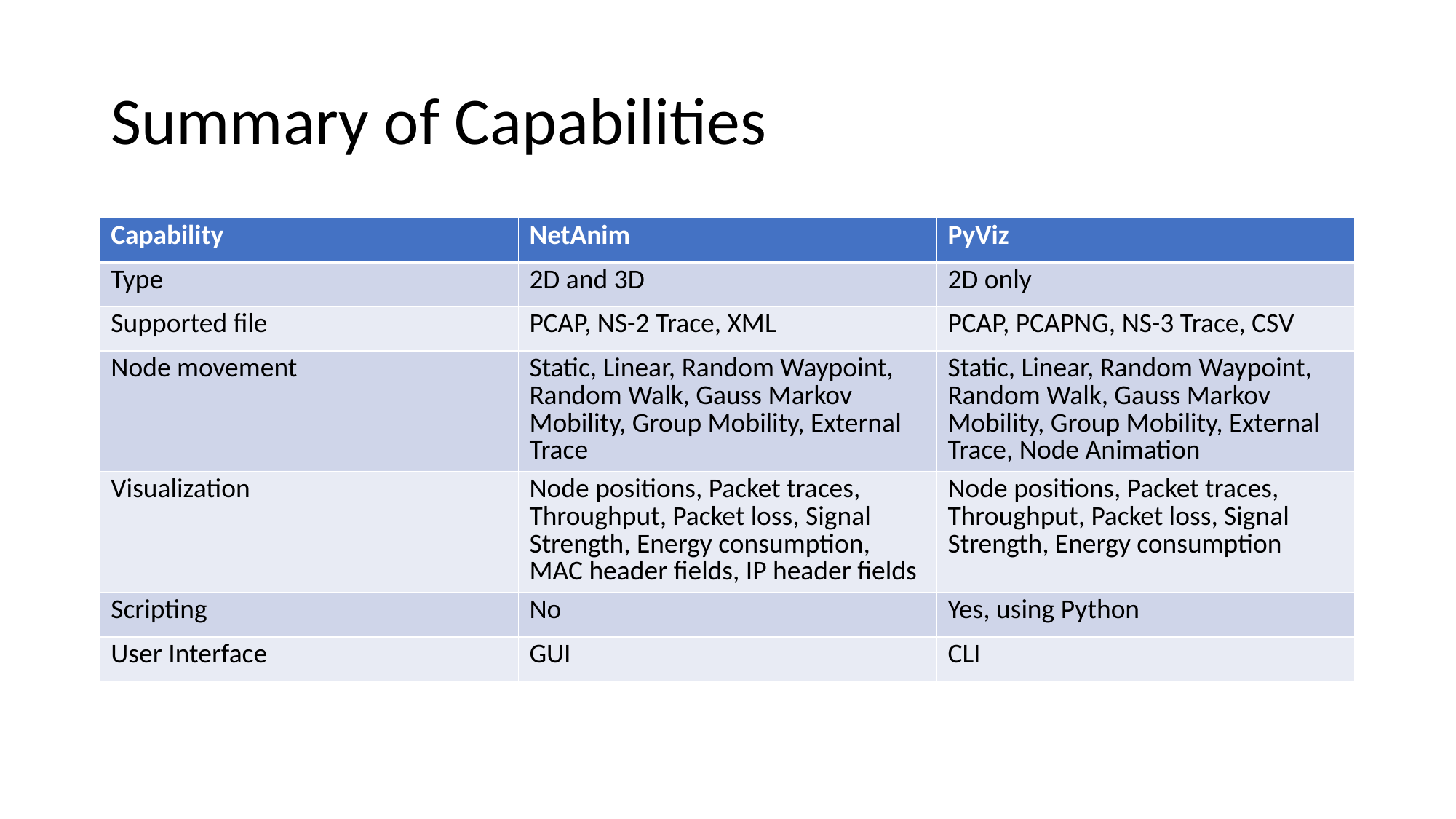

# Summary of Capabilities
| Capability | NetAnim | PyViz |
| --- | --- | --- |
| Type | 2D and 3D | 2D only |
| Supported file | PCAP, NS-2 Trace, XML | PCAP, PCAPNG, NS-3 Trace, CSV |
| Node movement | Static, Linear, Random Waypoint, Random Walk, Gauss Markov Mobility, Group Mobility, External Trace | Static, Linear, Random Waypoint, Random Walk, Gauss Markov Mobility, Group Mobility, External Trace, Node Animation |
| Visualization | Node positions, Packet traces, Throughput, Packet loss, Signal Strength, Energy consumption, MAC header fields, IP header fields | Node positions, Packet traces, Throughput, Packet loss, Signal Strength, Energy consumption |
| Scripting | No | Yes, using Python |
| User Interface | GUI | CLI |